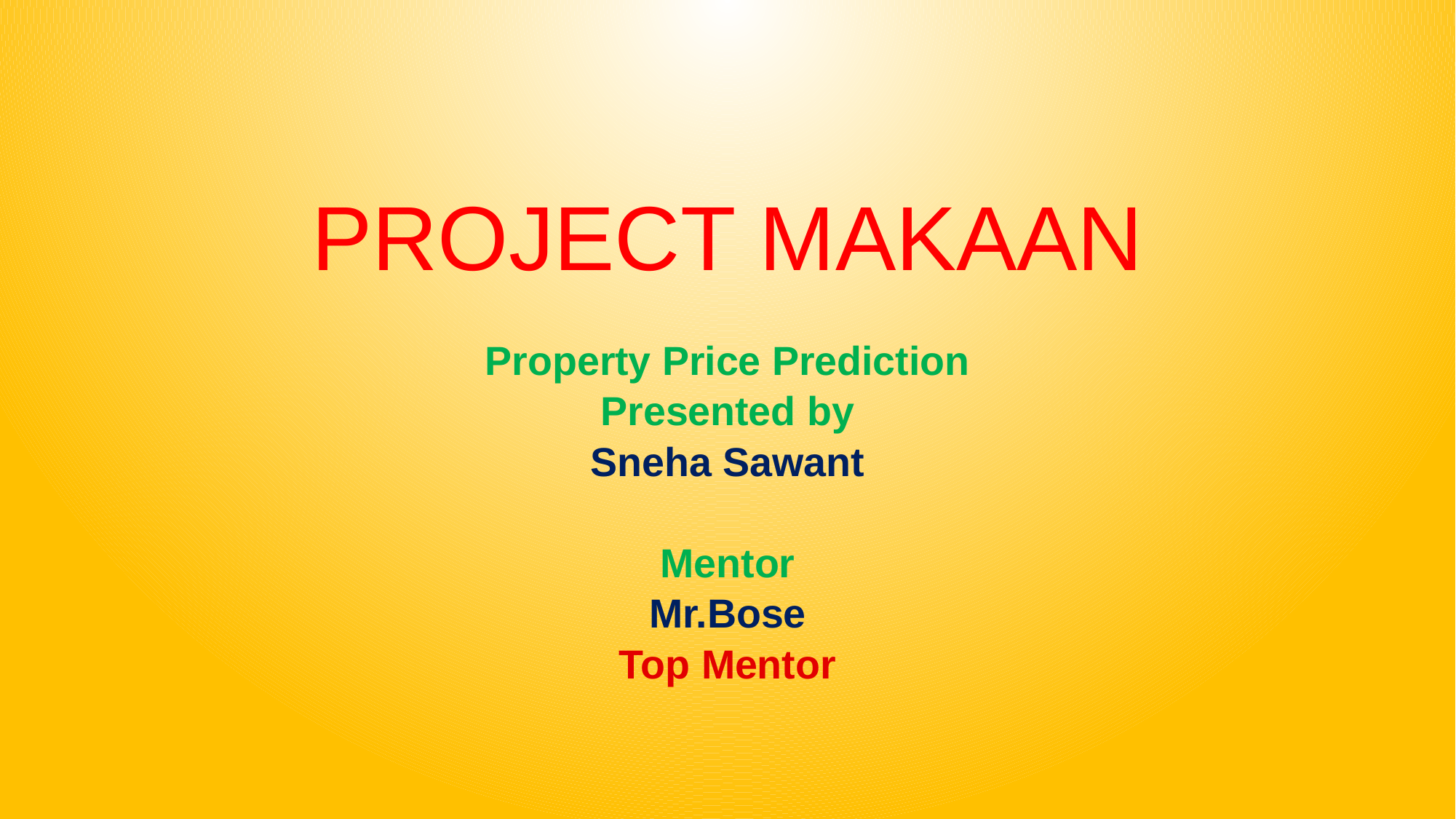

# PROJECT MAKAAN

Property Price Prediction
Presented by
Sneha Sawant

Mentor
Mr.Bose
Top Mentor